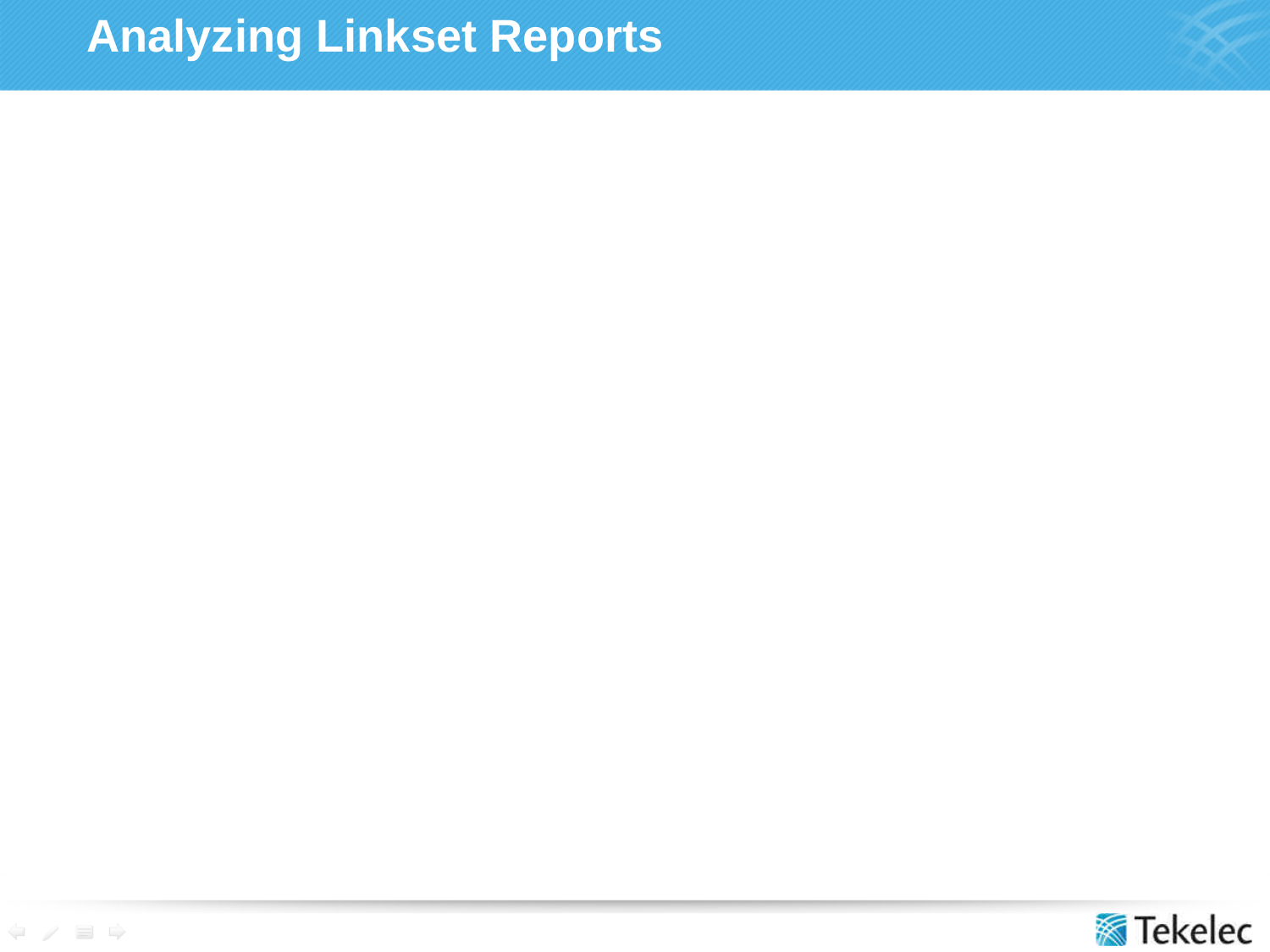

# Analyzing Linkset Reports
	Multiple reports provide linkset information using different reporting intervals. Examples would include the following:
NM – linkset 5 minute report
COMP - linkset  30 minute report
MTCDTH – linkset hourly report
MTCD – linkset 24 hour report